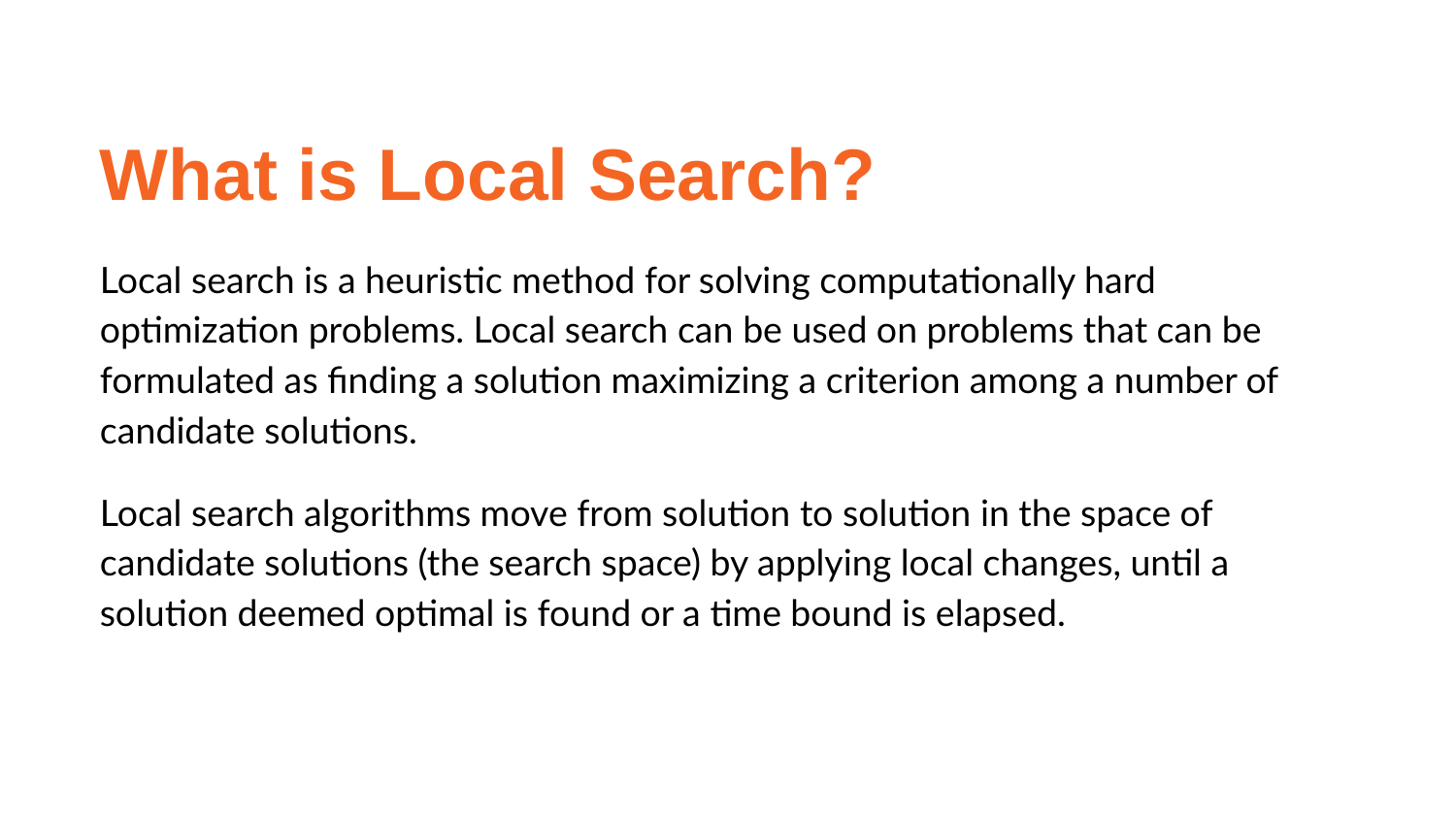

What is Local Search?
Local search is a heuristic method for solving computationally hard optimization problems. Local search can be used on problems that can be formulated as finding a solution maximizing a criterion among a number of candidate solutions.
Local search algorithms move from solution to solution in the space of candidate solutions (the search space) by applying local changes, until a solution deemed optimal is found or a time bound is elapsed.